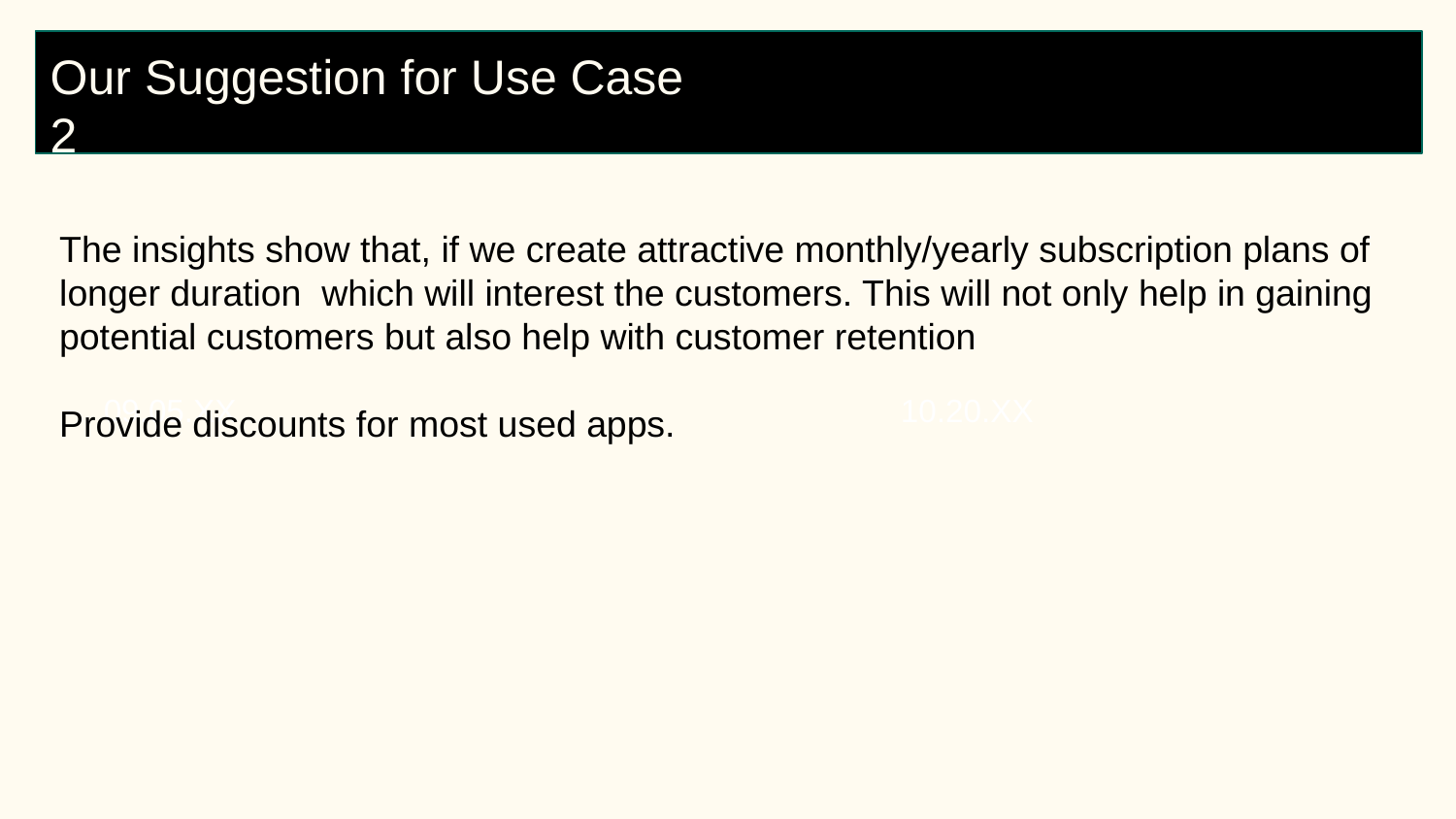

Our Suggestion for Use Case 2
The insights show that, if we create attractive monthly/yearly subscription plans of longer duration  which will interest the customers. This will not only help in gaining potential customers but also help with customer retention

Provide discounts for most used apps.

09.05.XX
10.20.XX